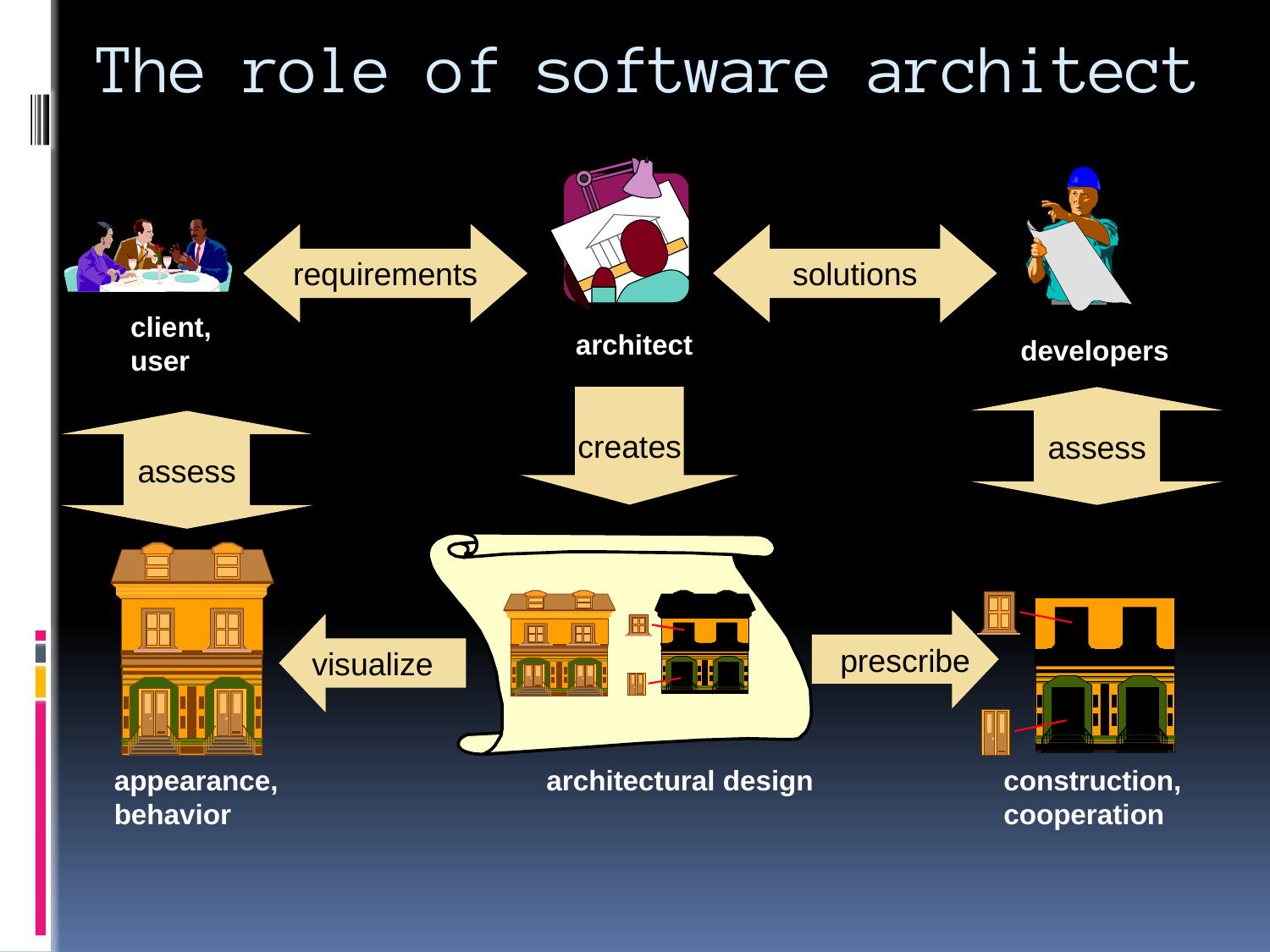

# The role of software architect

requirements
solutions
client,
user
architect
developers
creates
assess
assess

prescribe
visualize
appearance,
behavior
architectural design
construction,
cooperation